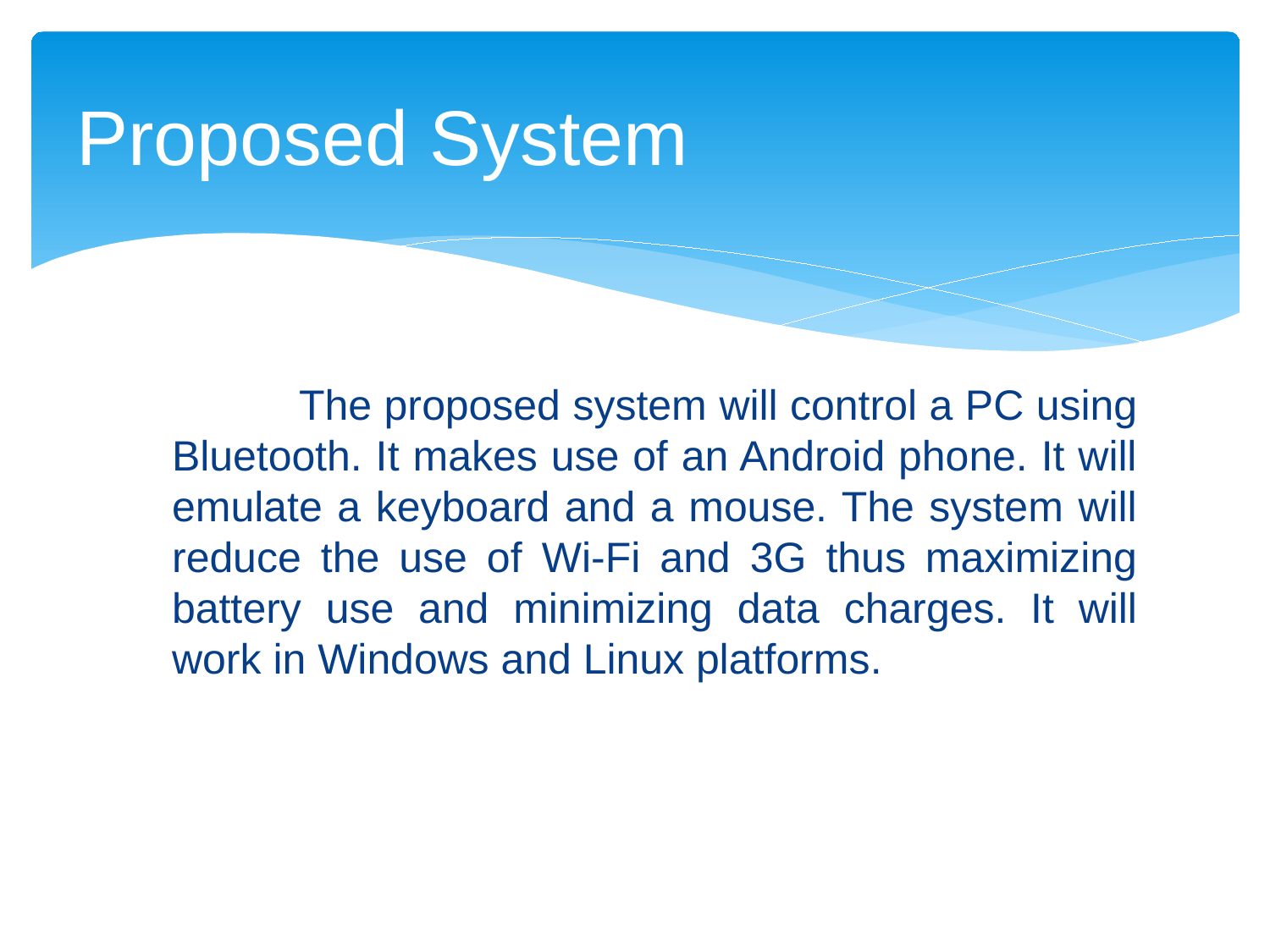

# Proposed System
		The proposed system will control a PC using Bluetooth. It makes use of an Android phone. It will emulate a keyboard and a mouse. The system will reduce the use of Wi-Fi and 3G thus maximizing battery use and minimizing data charges. It will work in Windows and Linux platforms.